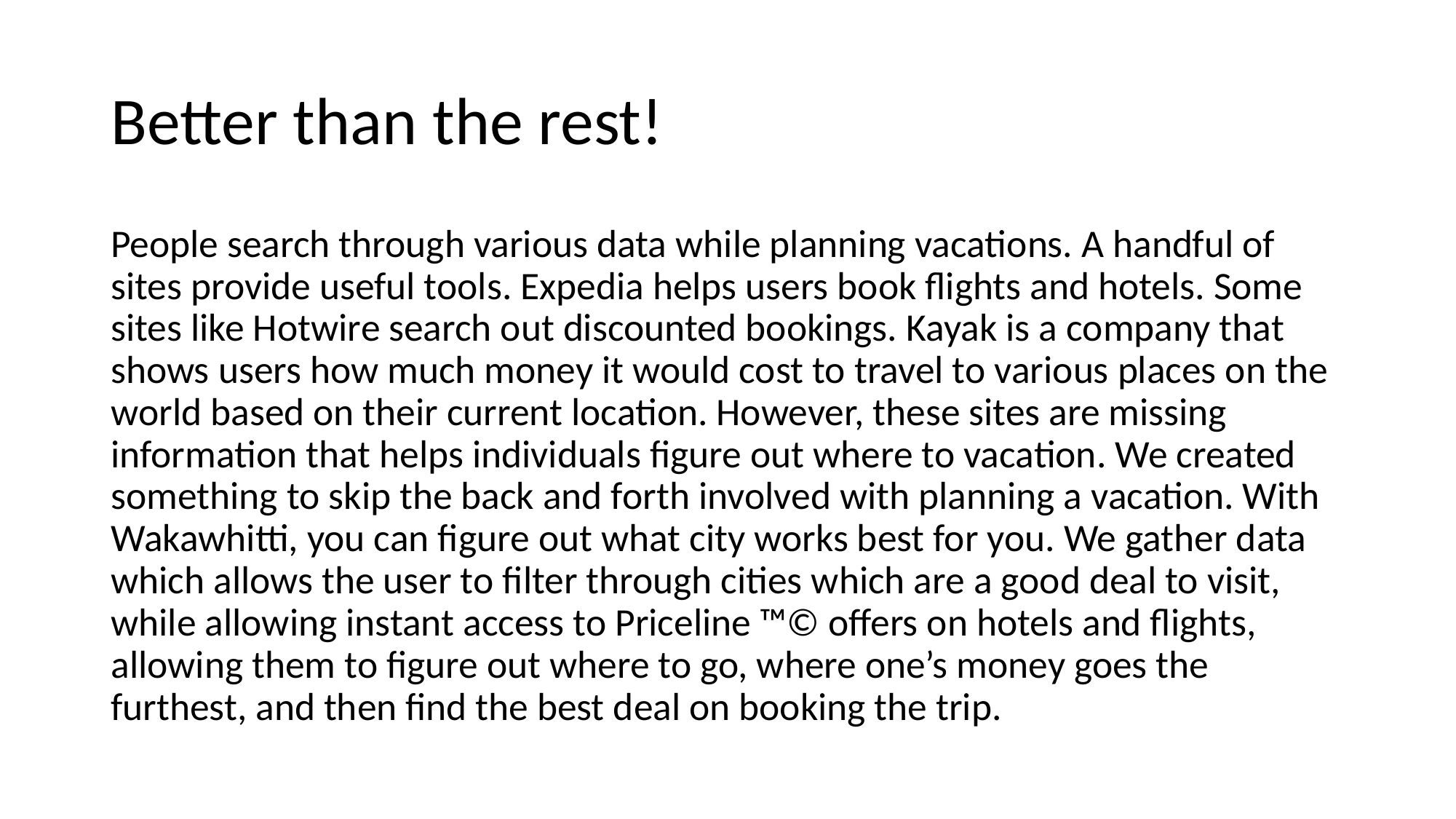

# Better than the rest!
People search through various data while planning vacations. A handful of sites provide useful tools. Expedia helps users book flights and hotels. Some sites like Hotwire search out discounted bookings. Kayak is a company that shows users how much money it would cost to travel to various places on the world based on their current location. However, these sites are missing information that helps individuals figure out where to vacation. We created something to skip the back and forth involved with planning a vacation. With Wakawhitti, you can figure out what city works best for you. We gather data which allows the user to filter through cities which are a good deal to visit, while allowing instant access to Priceline ™© offers on hotels and flights, allowing them to figure out where to go, where one’s money goes the furthest, and then find the best deal on booking the trip.